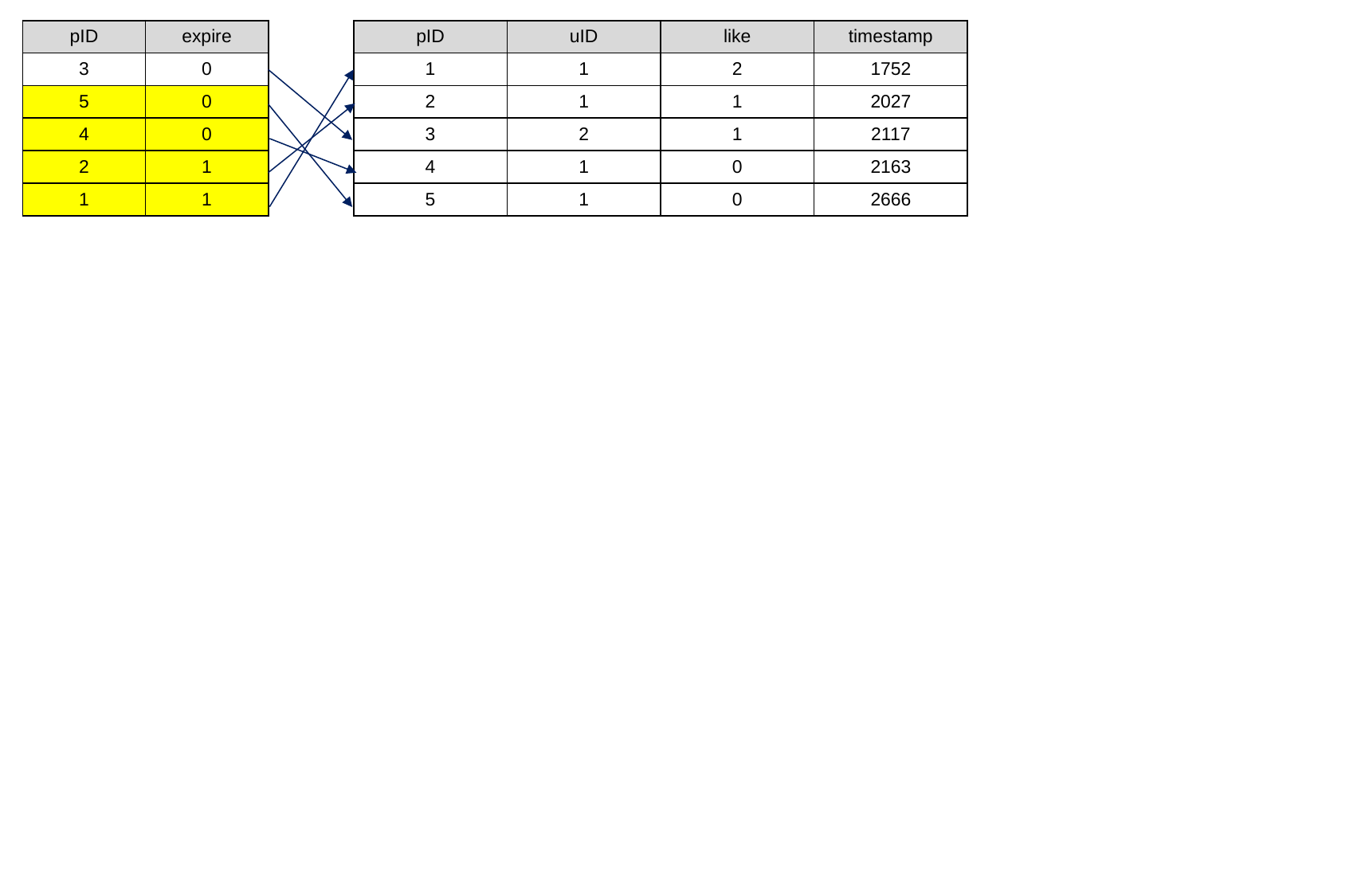

| pID | expire |
| --- | --- |
| 3 | 0 |
| 5 | 0 |
| 4 | 0 |
| 2 | 1 |
| 1 | 1 |
| pID | uID | like | timestamp |
| --- | --- | --- | --- |
| 1 | 1 | 2 | 1752 |
| 2 | 1 | 1 | 2027 |
| 3 | 2 | 1 | 2117 |
| 4 | 1 | 0 | 2163 |
| 5 | 1 | 0 | 2666 |